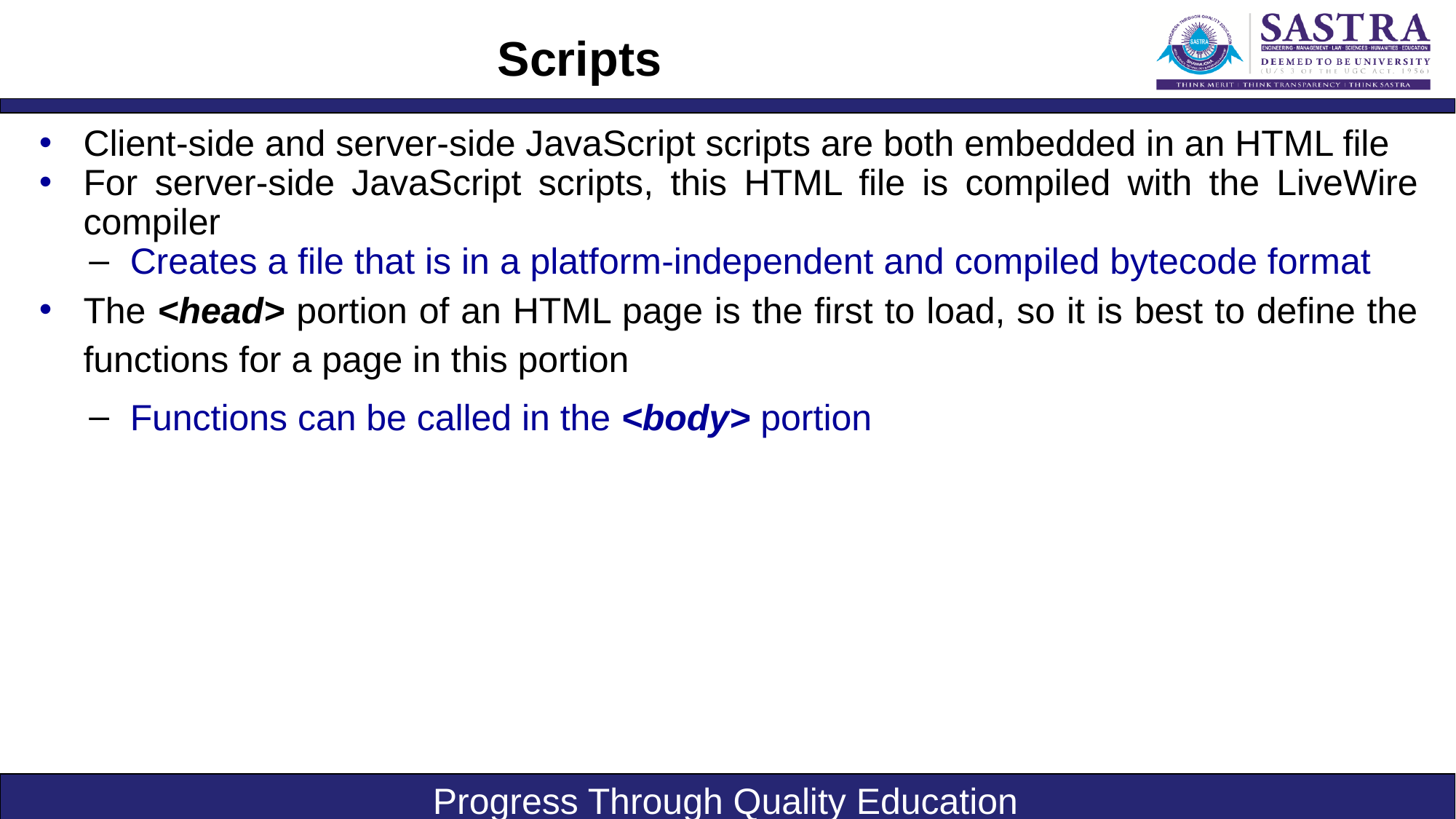

# Scripts
Client-side and server-side JavaScript scripts are both embedded in an HTML file
For server-side JavaScript scripts, this HTML file is compiled with the LiveWire compiler
Creates a file that is in a platform-independent and compiled bytecode format
The <head> portion of an HTML page is the first to load, so it is best to define the functions for a page in this portion
Functions can be called in the <body> portion